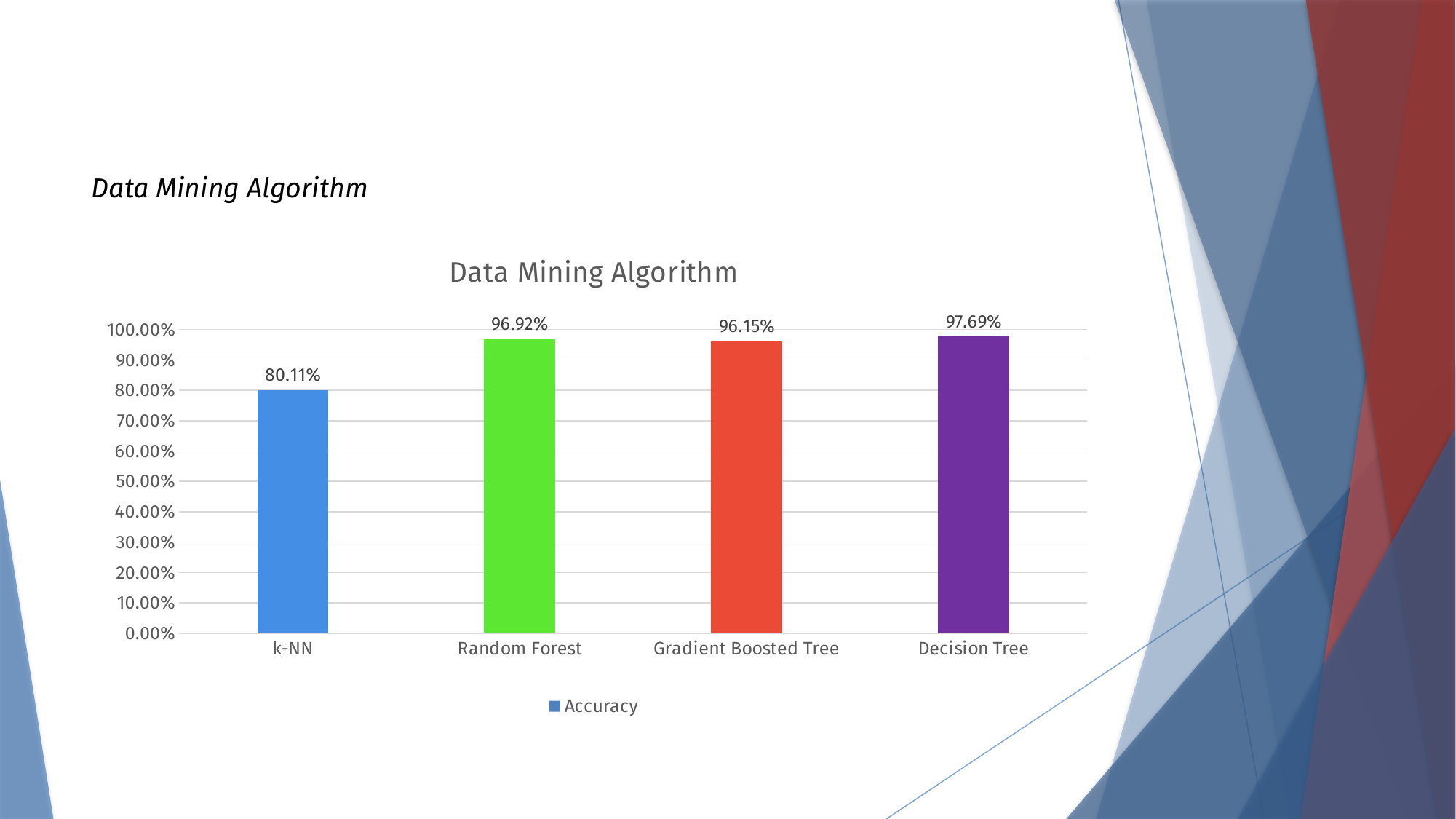

Data Mining Algorithm

### Chart: Data Mining Algorithm

| Category | Accuracy |
|---|---|
| k-NN | 0.8011 |
| Random Forest | 0.9692 |
| Gradient Boosted Tree | 0.9615 |
| Decision Tree | 0.9769 |